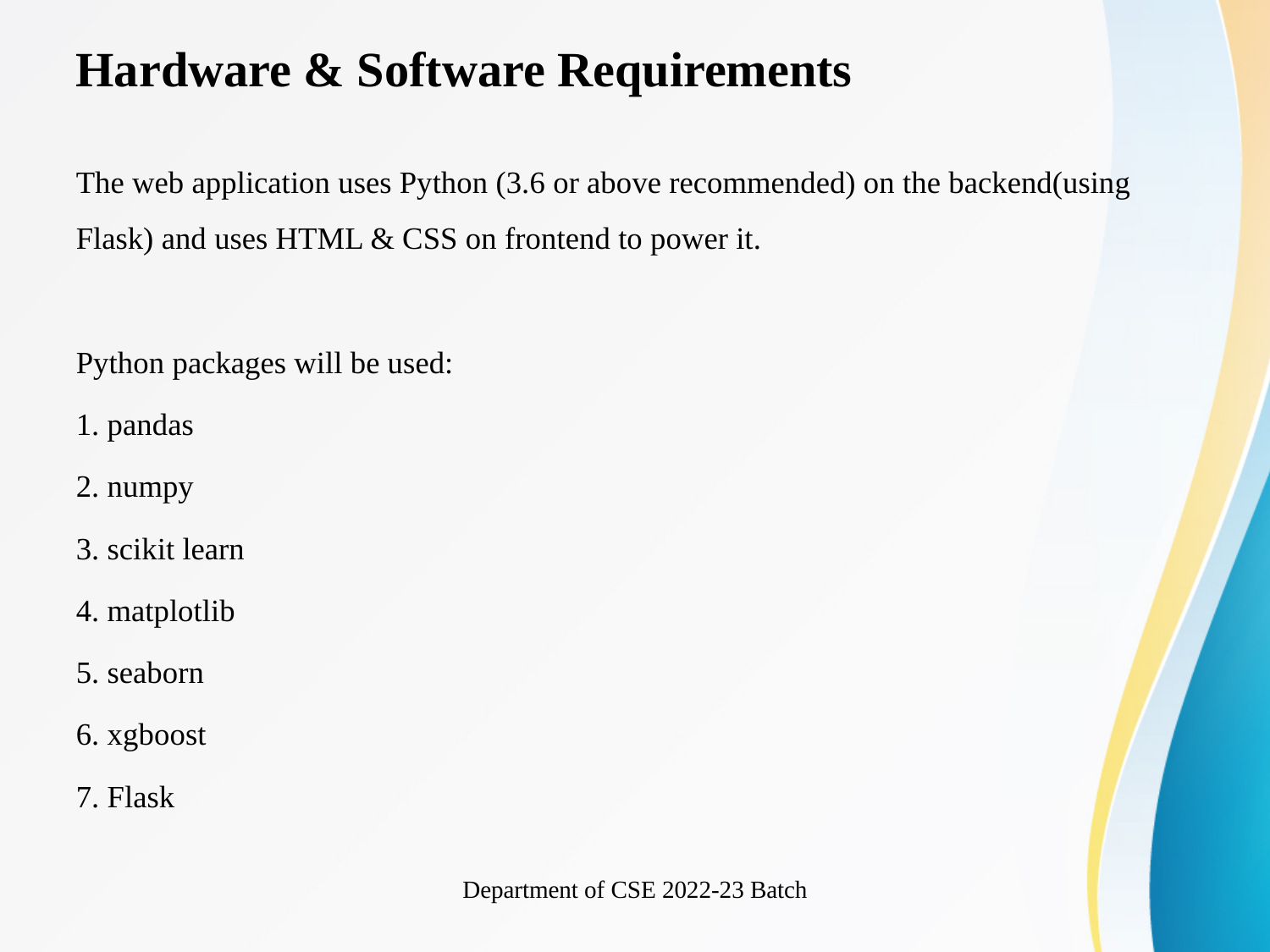

# Hardware & Software Requirements
The web application uses Python (3.6 or above recommended) on the backend(using Flask) and uses HTML & CSS on frontend to power it.

Python packages will be used:
1. pandas
2. numpy
3. scikit learn
4. matplotlib
5. seaborn
6. xgboost
7. Flask

Department of CSE 2022-23 Batch